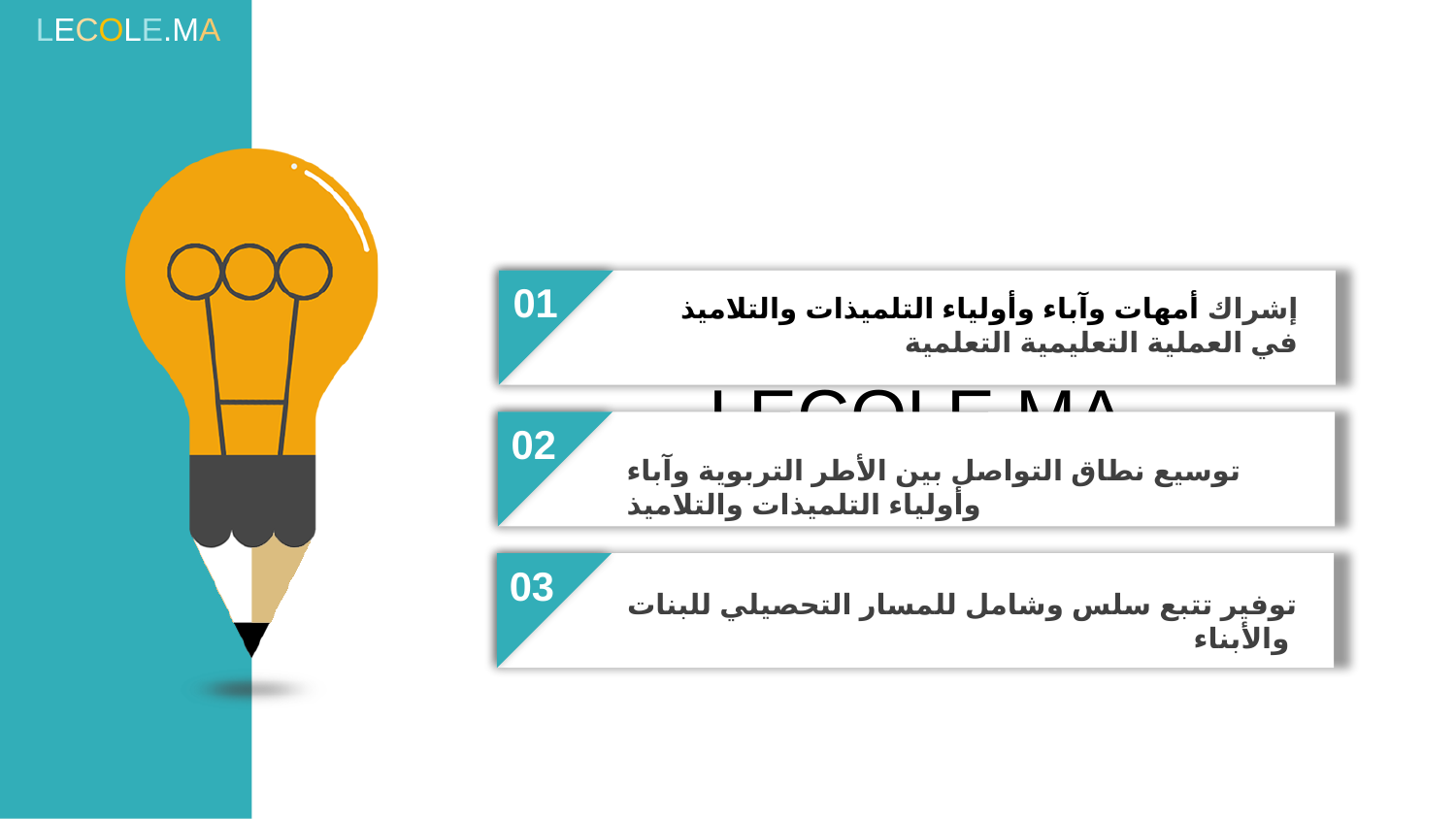

LECOLE.MA

01
إشراك أمهات وآباء وأولياء التلميذات والتلاميذ في العملية التعليمية التعلمية

اهداف منظومة 
LECOLE.MA
02

توسيع نطاق التواصل بين الأطر التربوية وآباء وأولياء التلميذات والتلاميذ

03

توفير تتبع سلس وشامل للمسار التحصيلي للبنات والأبناء

04